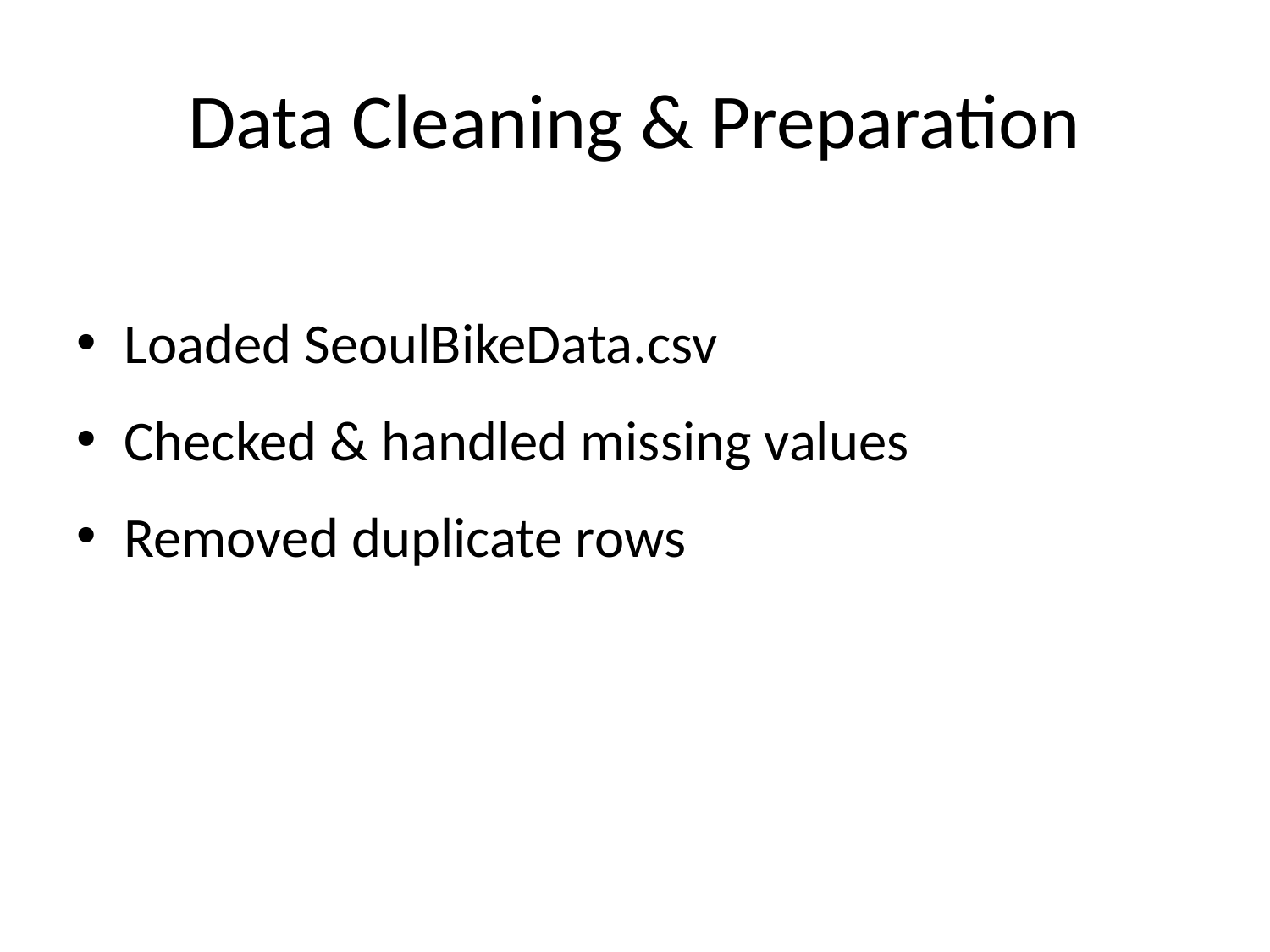

# Data Cleaning & Preparation

Loaded SeoulBikeData.csv
Checked & handled missing values
Removed duplicate rows